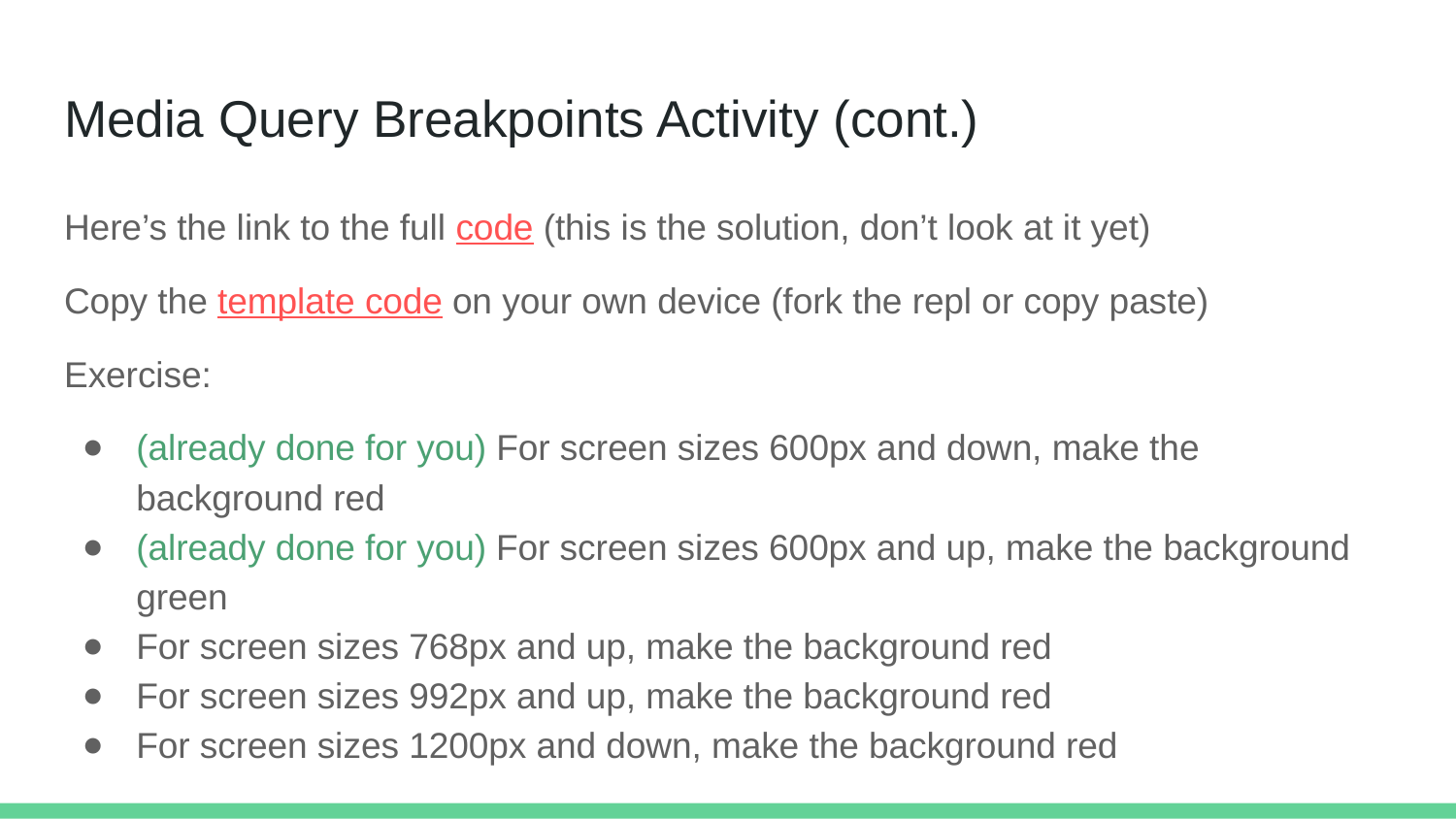

# Media Query Breakpoints Activity (cont.)
Here’s the link to the full code (this is the solution, don’t look at it yet)
Copy the template code on your own device (fork the repl or copy paste)
Exercise:
(already done for you) For screen sizes 600px and down, make the background red
(already done for you) For screen sizes 600px and up, make the background green
For screen sizes 768px and up, make the background red
For screen sizes 992px and up, make the background red
For screen sizes 1200px and down, make the background red